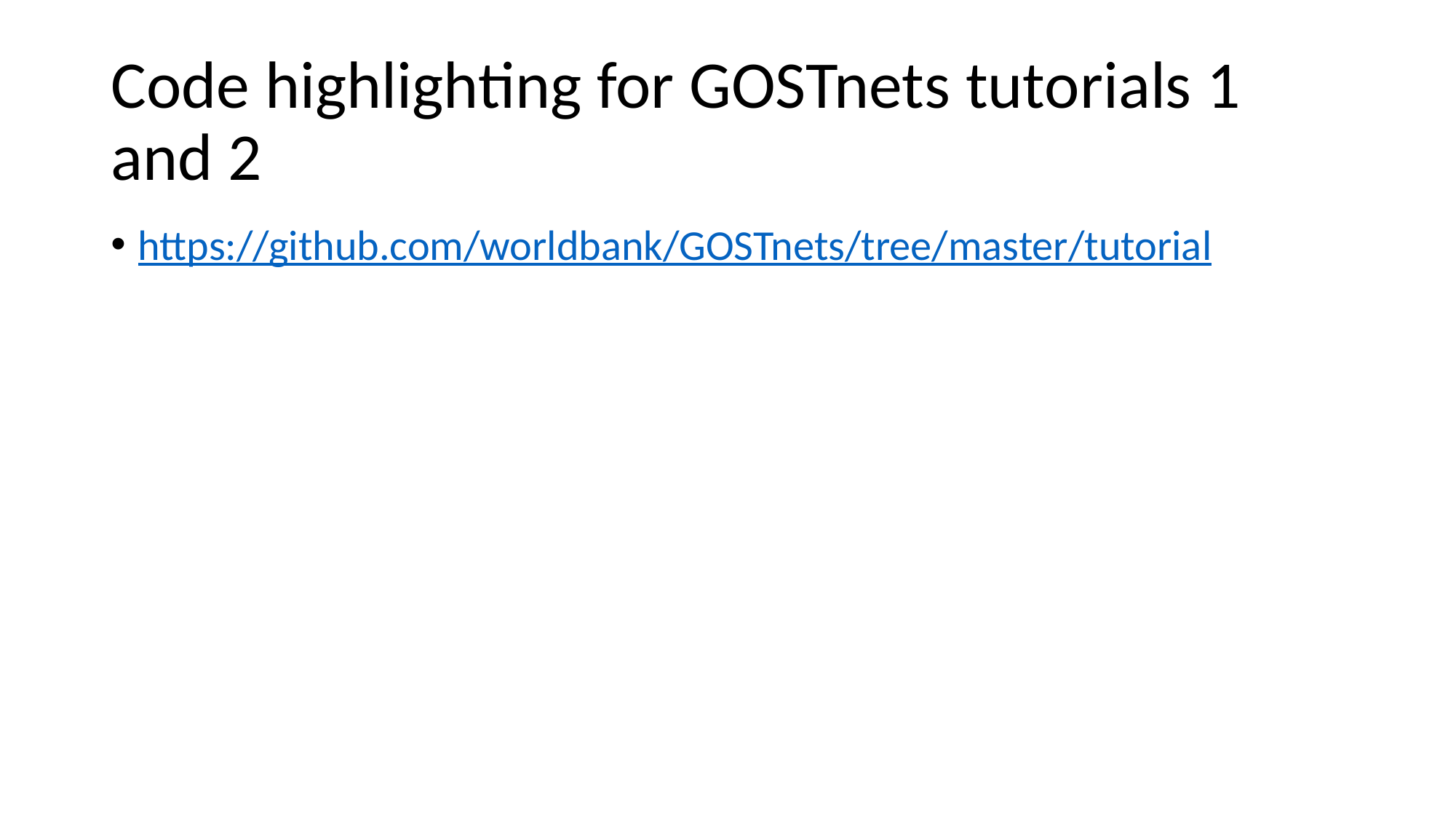

# Code highlighting for GOSTnets tutorials 1 and 2
https://github.com/worldbank/GOSTnets/tree/master/tutorial